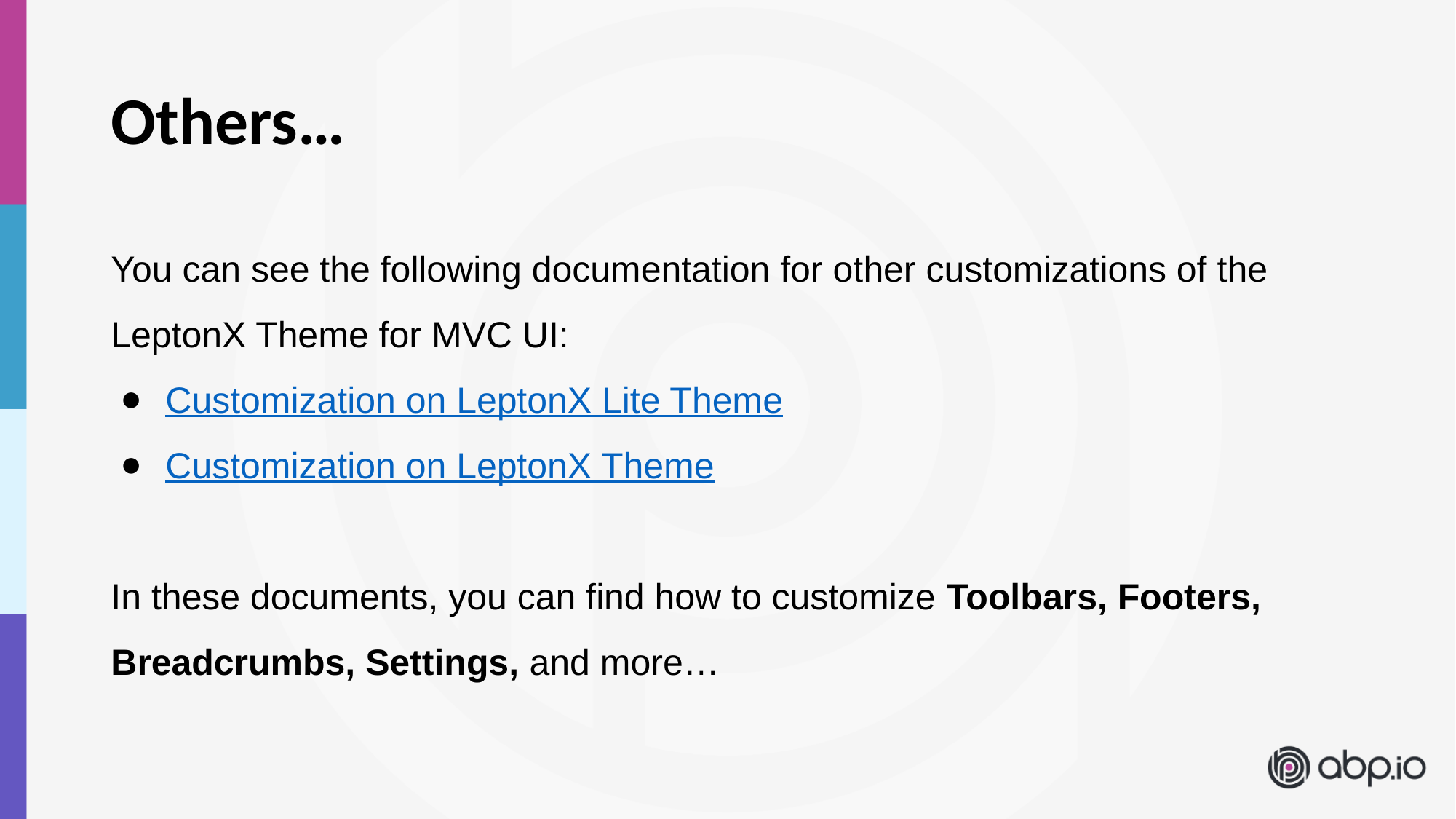

# Others…
You can see the following documentation for other customizations of the LeptonX Theme for MVC UI:
Customization on LeptonX Lite Theme
Customization on LeptonX Theme

In these documents, you can find how to customize Toolbars, Footers, Breadcrumbs, Settings, and more…